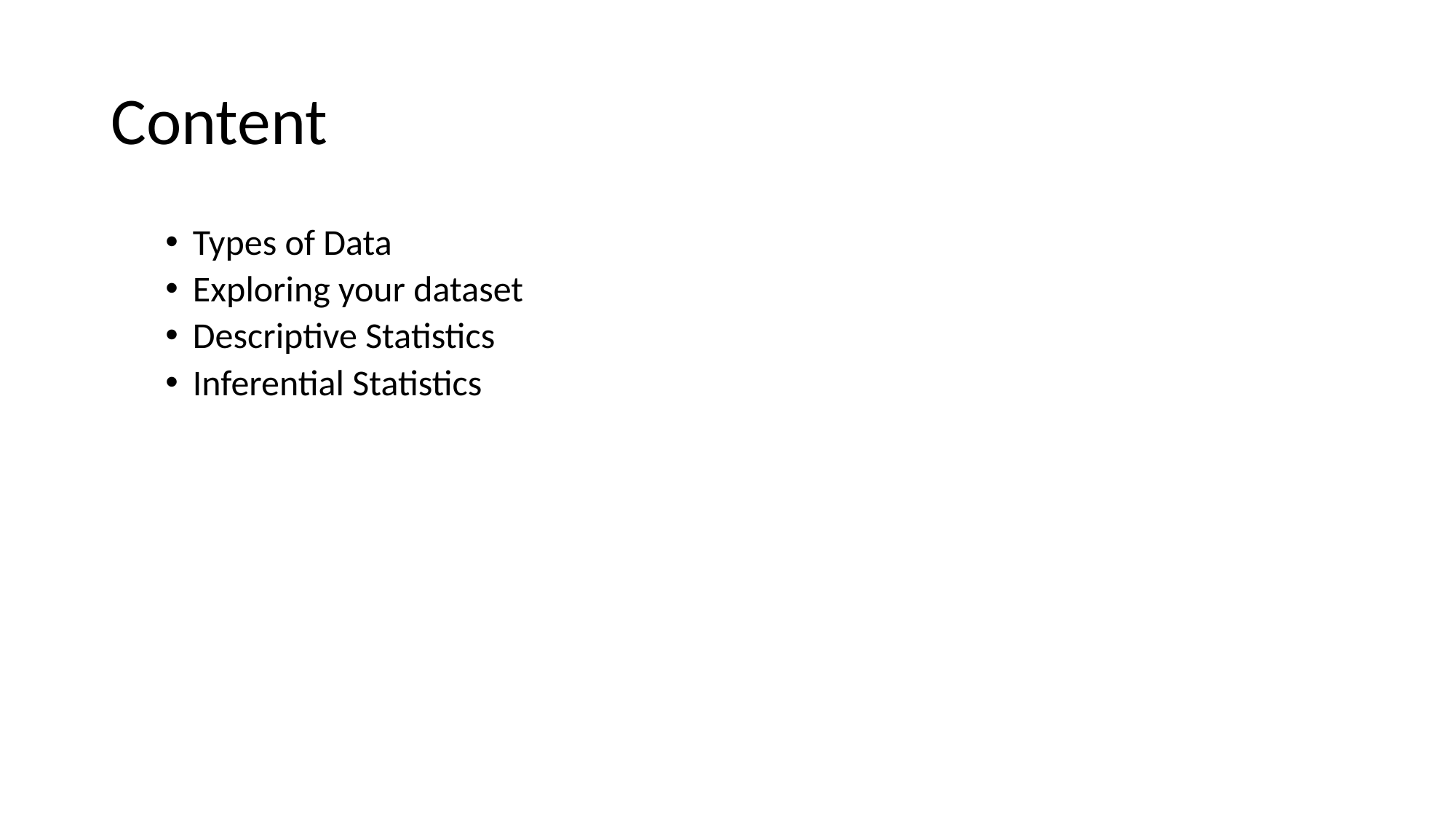

# Content
Types of Data
Exploring your dataset
Descriptive Statistics
Inferential Statistics